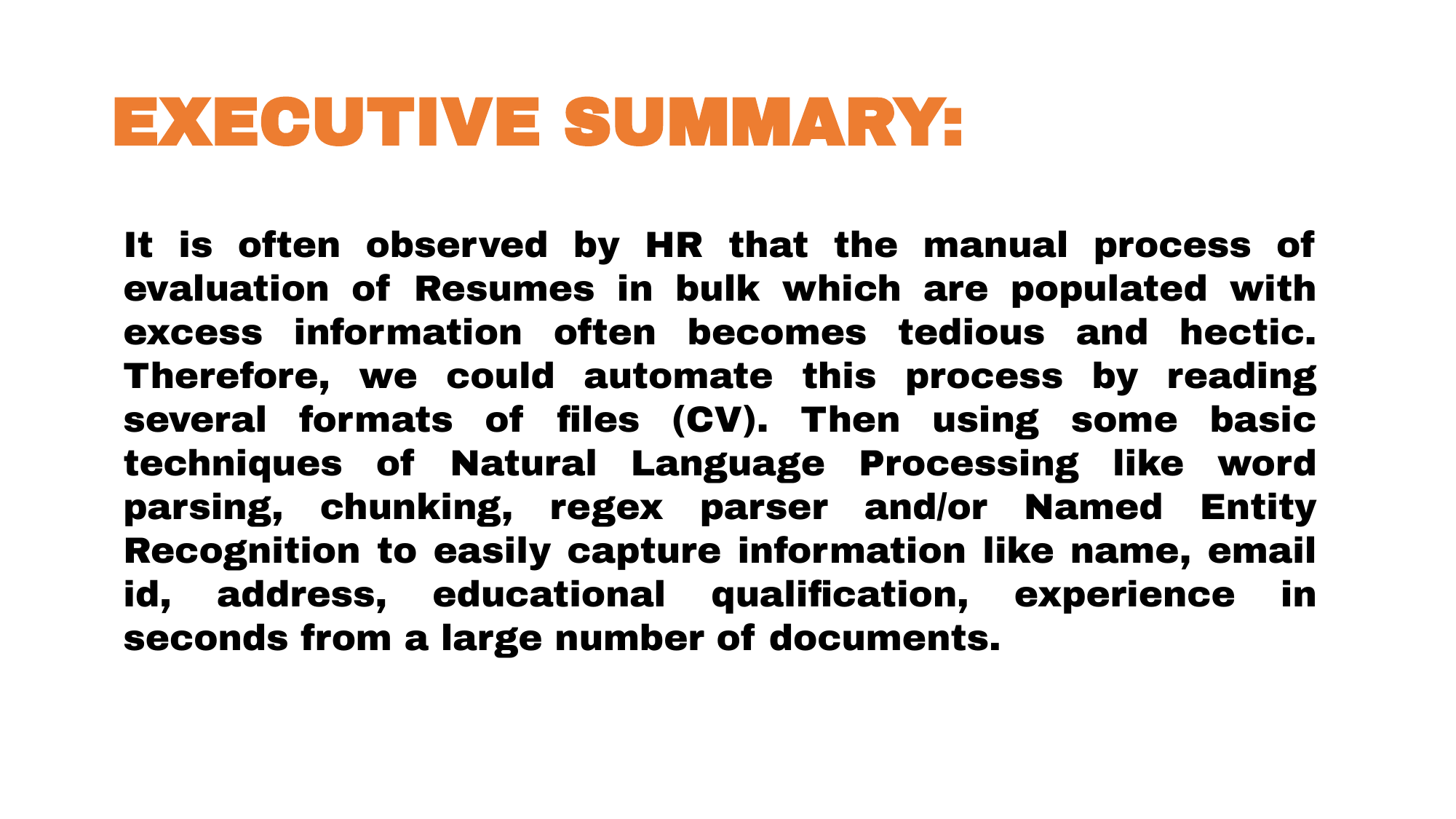

# EXECUTIVE SUMMARY:
It is often observed by HR that the manual process of evaluation of Resumes in bulk which are populated with excess information often becomes tedious and hectic. Therefore, we could automate this process by reading several formats of files (CV). Then using some basic techniques of Natural Language Processing like word parsing, chunking, regex parser and/or Named Entity Recognition to easily capture information like name, email id, address, educational qualification, experience in seconds from a large number of documents.